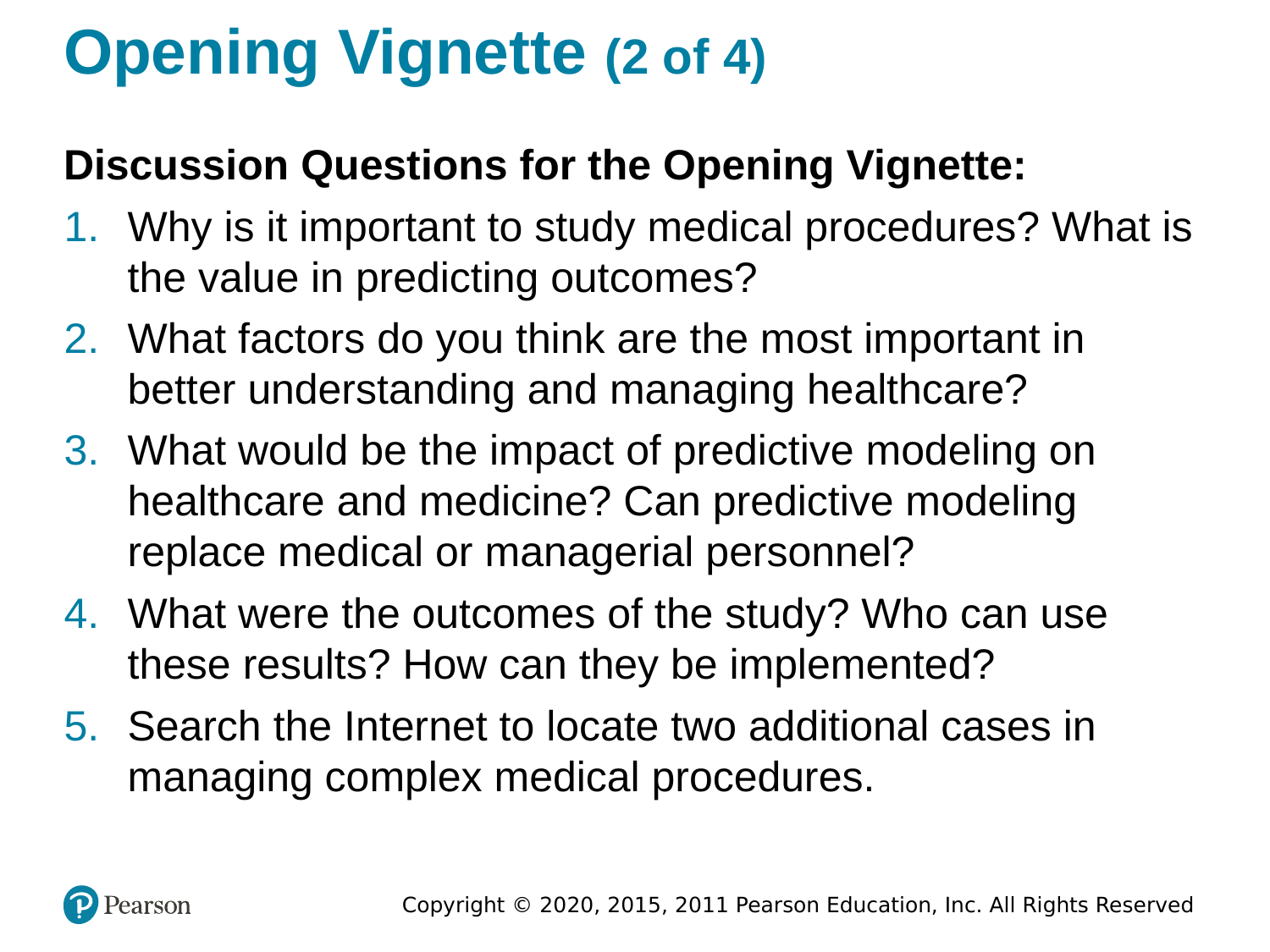

# Opening Vignette (2 of 4)
Discussion Questions for the Opening Vignette:
Why is it important to study medical procedures? What is the value in predicting outcomes?
What factors do you think are the most important in better understanding and managing healthcare?
What would be the impact of predictive modeling on healthcare and medicine? Can predictive modeling replace medical or managerial personnel?
What were the outcomes of the study? Who can use these results? How can they be implemented?
Search the Internet to locate two additional cases in managing complex medical procedures.